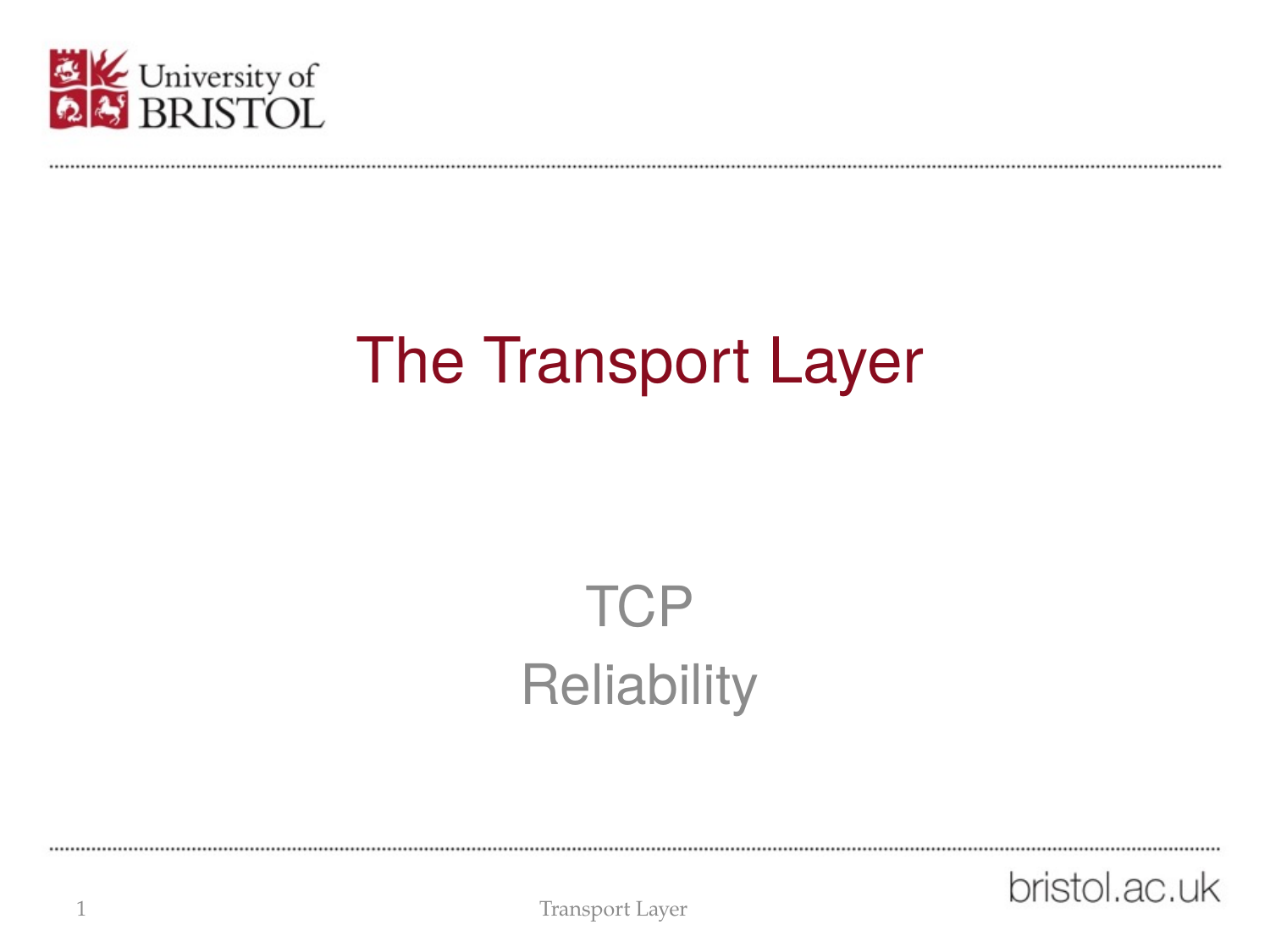

# The Transport Layer
TCP
Reliability
1
Transport Layer